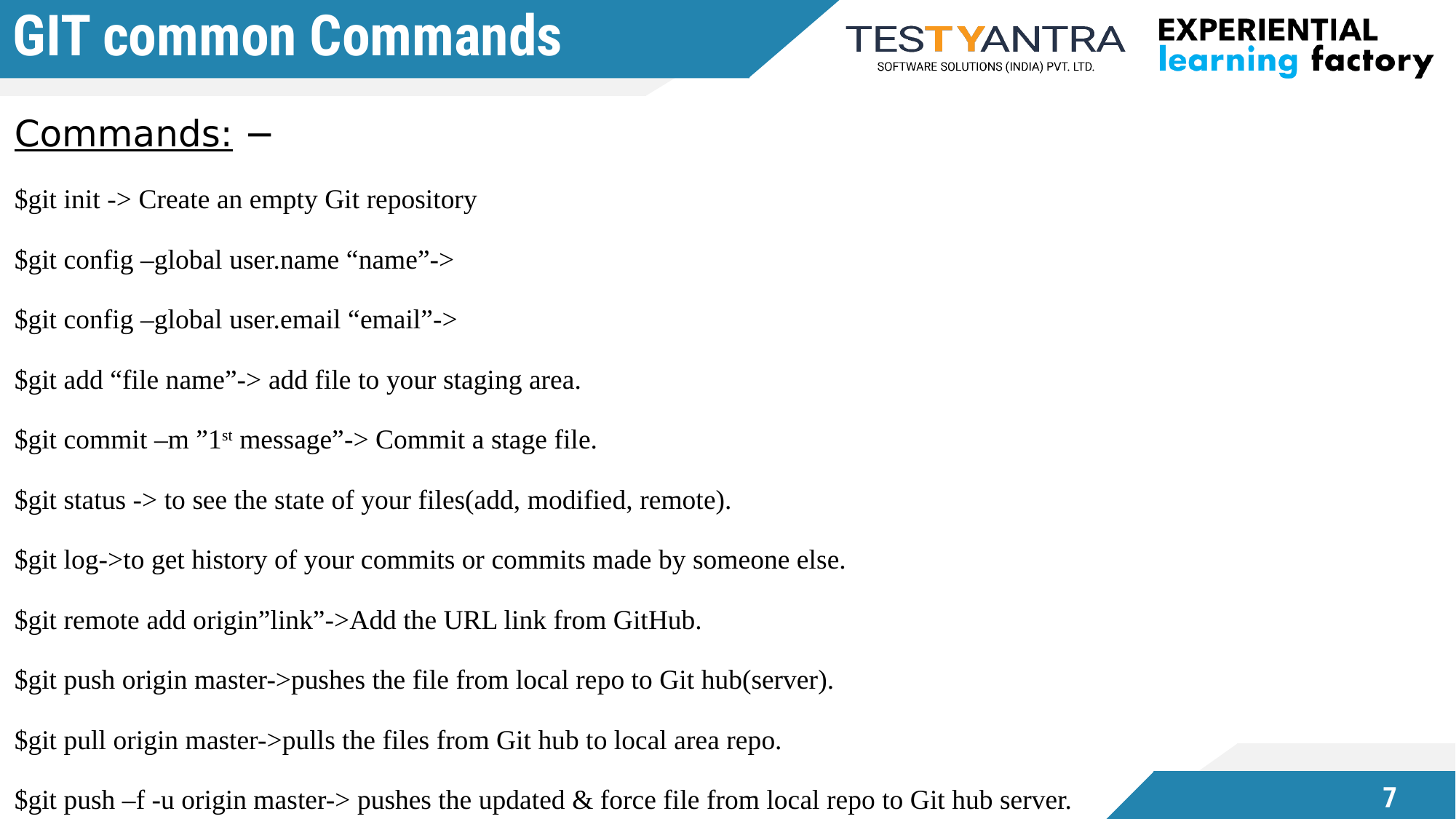

# GIT common Commands
Commands: −
$git init -> Create an empty Git repository
$git config –global user.name “name”->
$git config –global user.email “email”->
$git add “file name”-> add file to your staging area.
$git commit –m ”1st message”-> Commit a stage file.
$git status -> to see the state of your files(add, modified, remote).
$git log->to get history of your commits or commits made by someone else.
$git remote add origin”link”->Add the URL link from GitHub.
$git push origin master->pushes the file from local repo to Git hub(server).
$git pull origin master->pulls the files from Git hub to local area repo.
$git push –f -u origin master-> pushes the updated & force file from local repo to Git hub server.

7